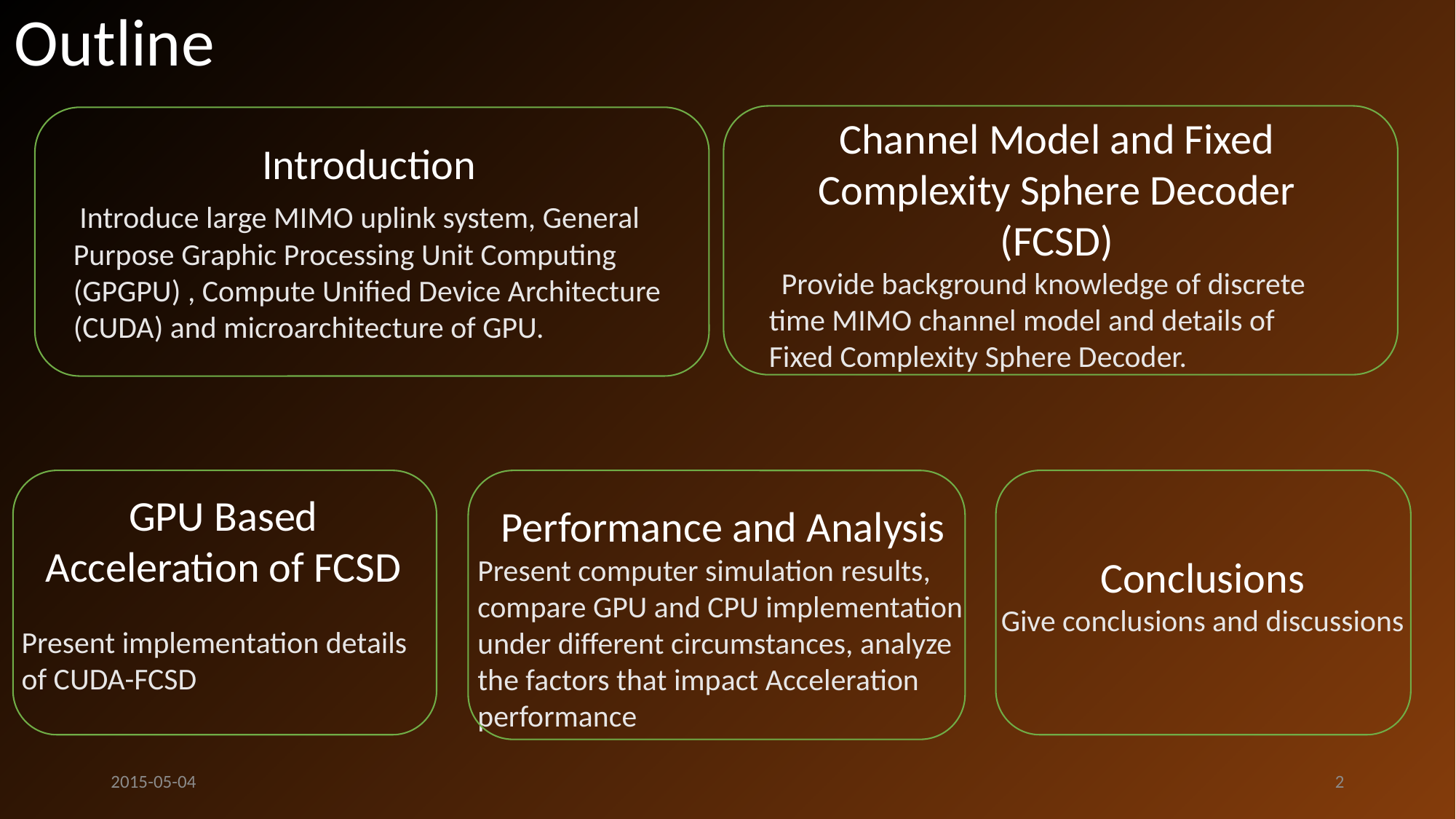

# Outline

Channel Model and Fixed Complexity Sphere Decoder (FCSD)
  Provide background knowledge of discrete time MIMO channel model and details of Fixed Complexity Sphere Decoder.

Introduction
 Introduce large MIMO uplink system, General Purpose Graphic Processing Unit Computing (GPGPU) , Compute Unified Device Architecture (CUDA) and microarchitecture of GPU.

GPU Based Acceleration of FCSD

Present implementation details of CUDA-FCSD

Performance and Analysis
Present computer simulation results, compare GPU and CPU implementation under different circumstances, analyze the factors that impact Acceleration performance
Conclusions
Give conclusions and discussions
2015-05-04
2